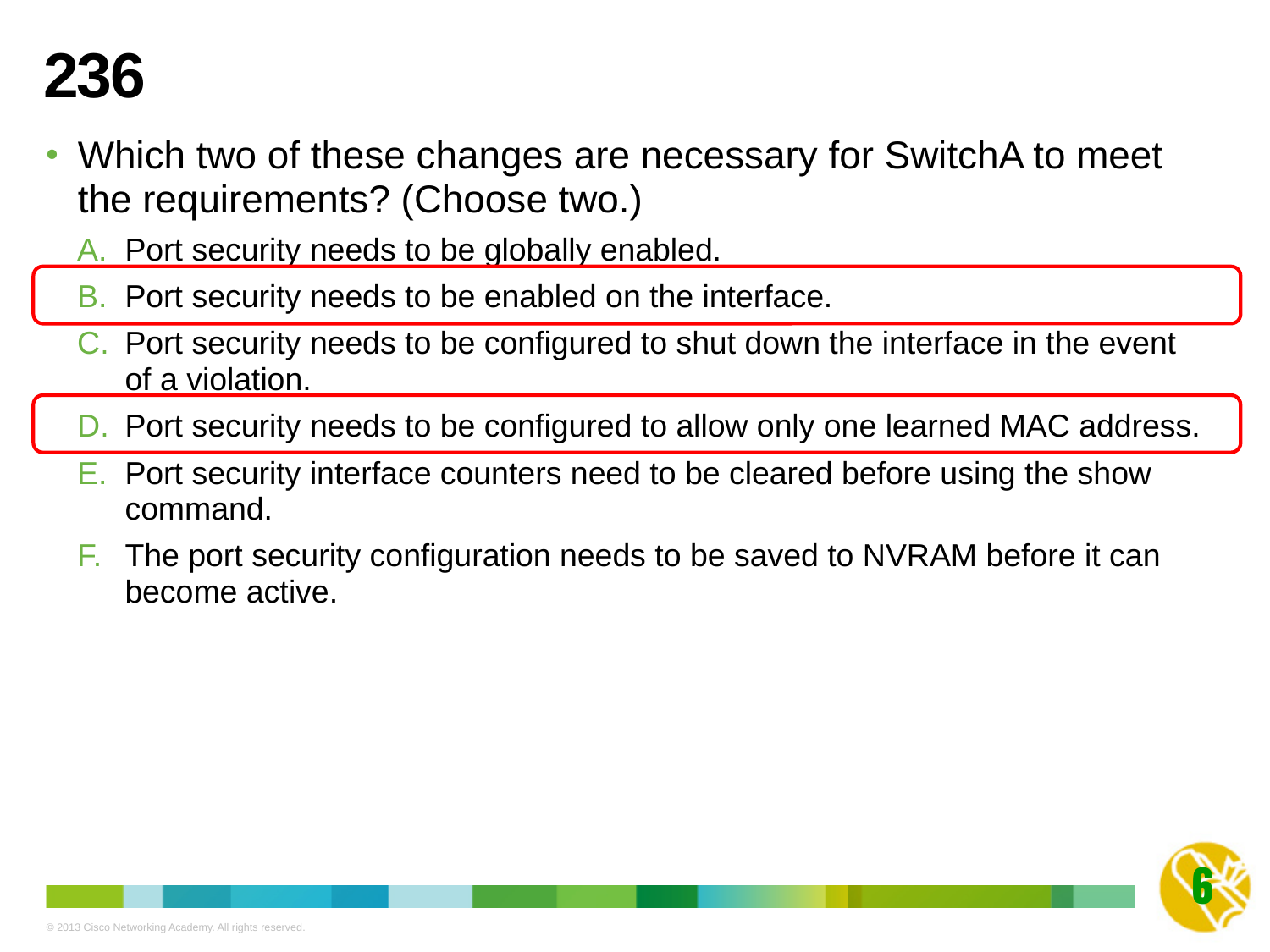

# 236
Which two of these changes are necessary for SwitchA to meet the requirements? (Choose two.)
Port security needs to be globally enabled.
Port security needs to be enabled on the interface.
Port security needs to be configured to shut down the interface in the event of a violation.
Port security needs to be configured to allow only one learned MAC address.
Port security interface counters need to be cleared before using the show command.
The port security configuration needs to be saved to NVRAM before it can become active.